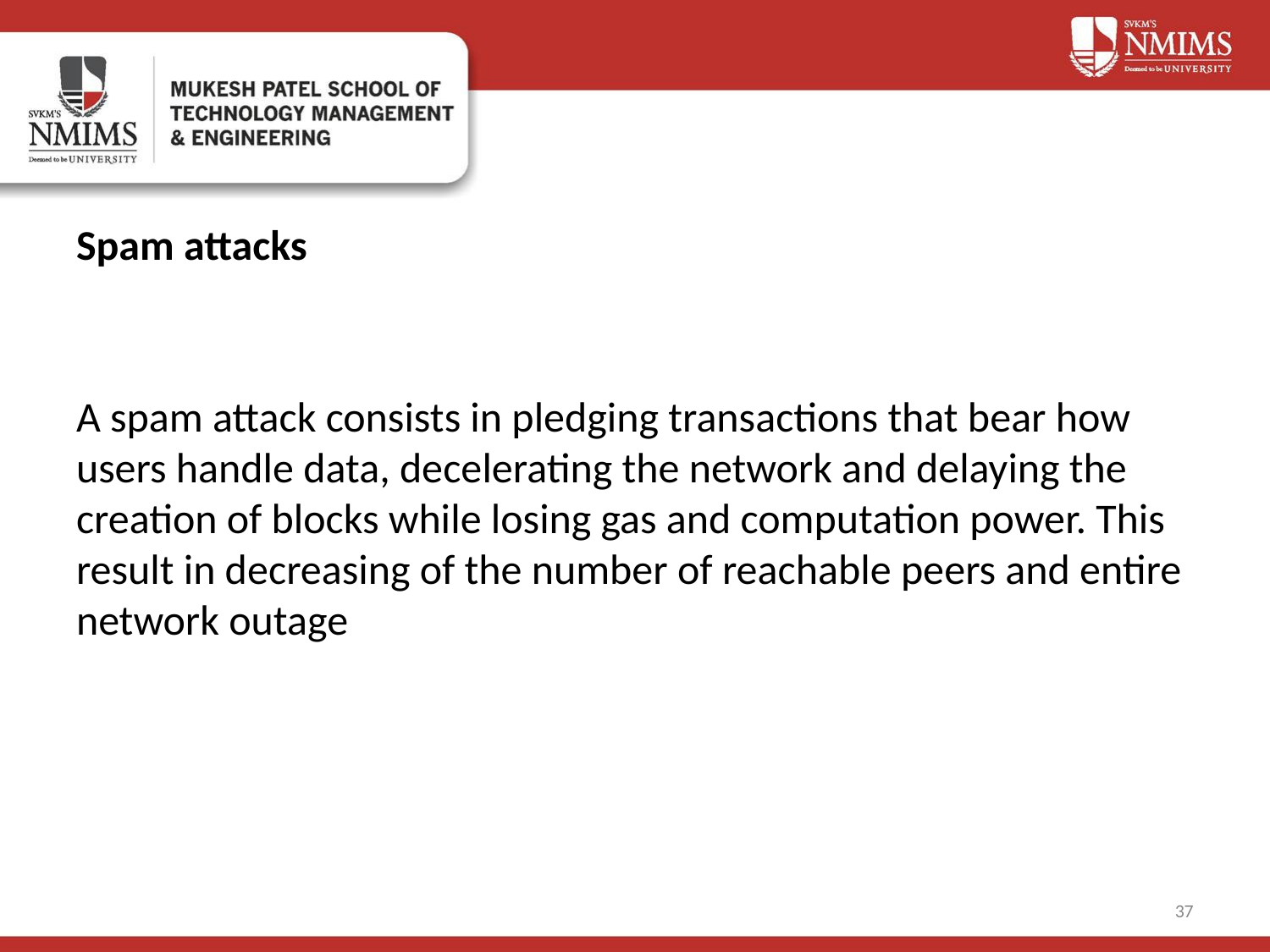

# Spam attacks

A spam attack consists in pledging transactions that bear how users handle data, decelerating the network and delaying the creation of blocks while losing gas and computation power. This result in decreasing of the number of reachable peers and entire network outage
37